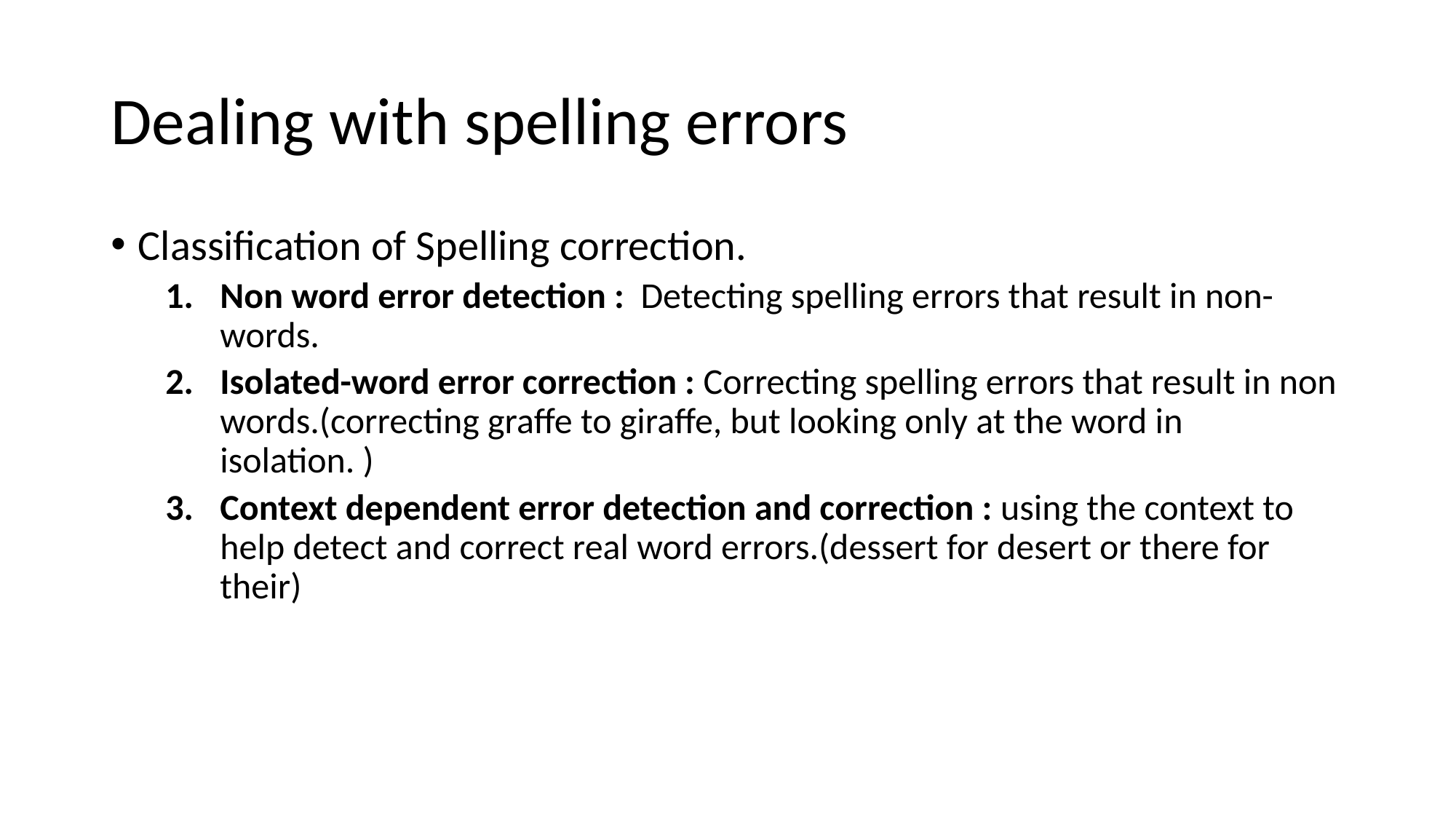

# Dealing with spelling errors
Classification of Spelling correction.
Non word error detection :  Detecting spelling errors that result in non-words.
Isolated-word error correction : Correcting spelling errors that result in non words.(correcting graffe to giraffe, but looking only at the word in isolation. )
Context dependent error detection and correction : using the context to help detect and correct real word errors.(dessert for desert or there for their)